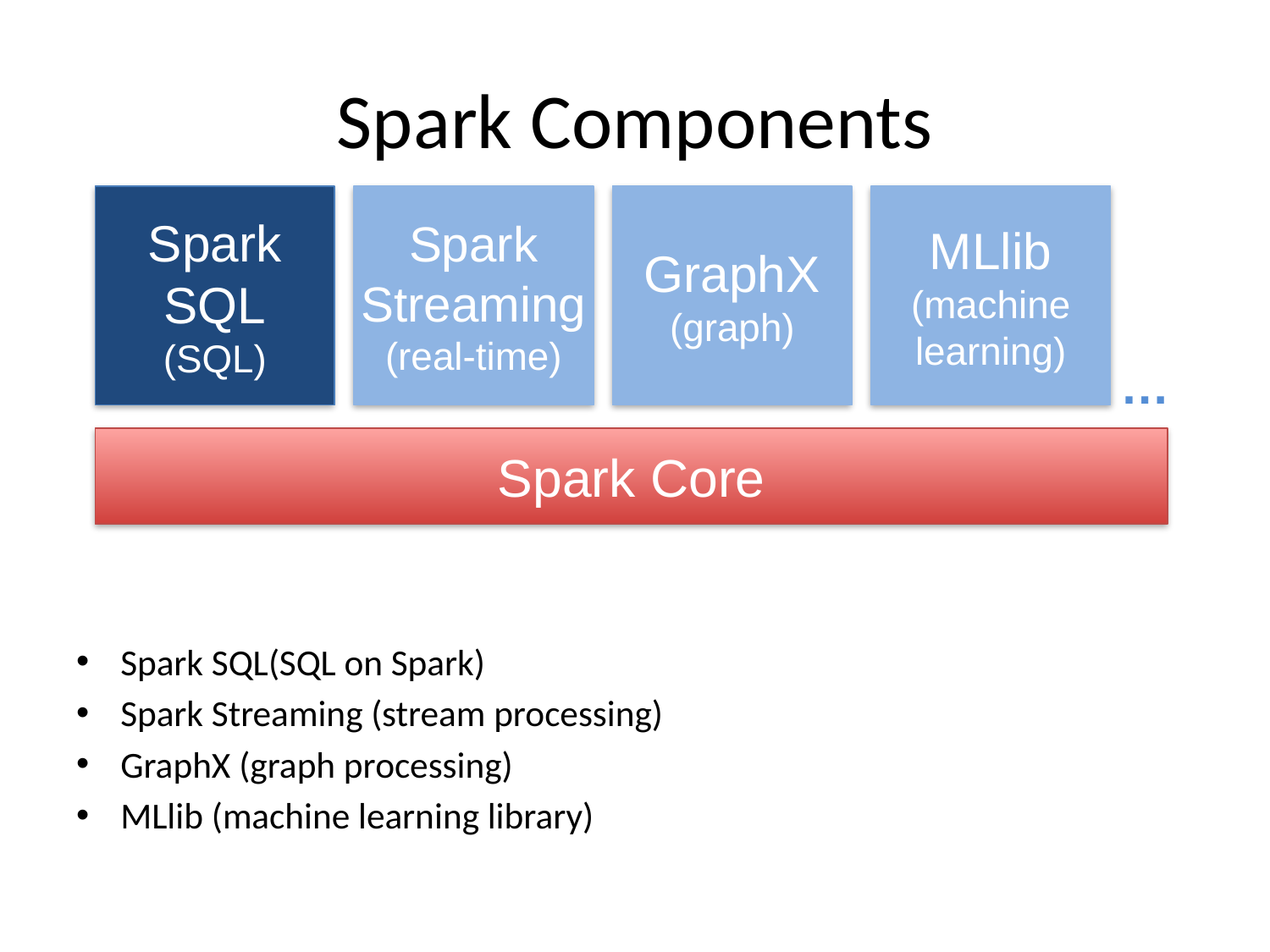

# Spark Components
Spark SQL
(SQL)
Spark Streaming
(real-time)
GraphX
(graph)
MLlib
(machine learning)
…
Spark Core

Spark SQL(SQL on Spark)
Spark Streaming (stream processing)
GraphX (graph processing)
MLlib (machine learning library)